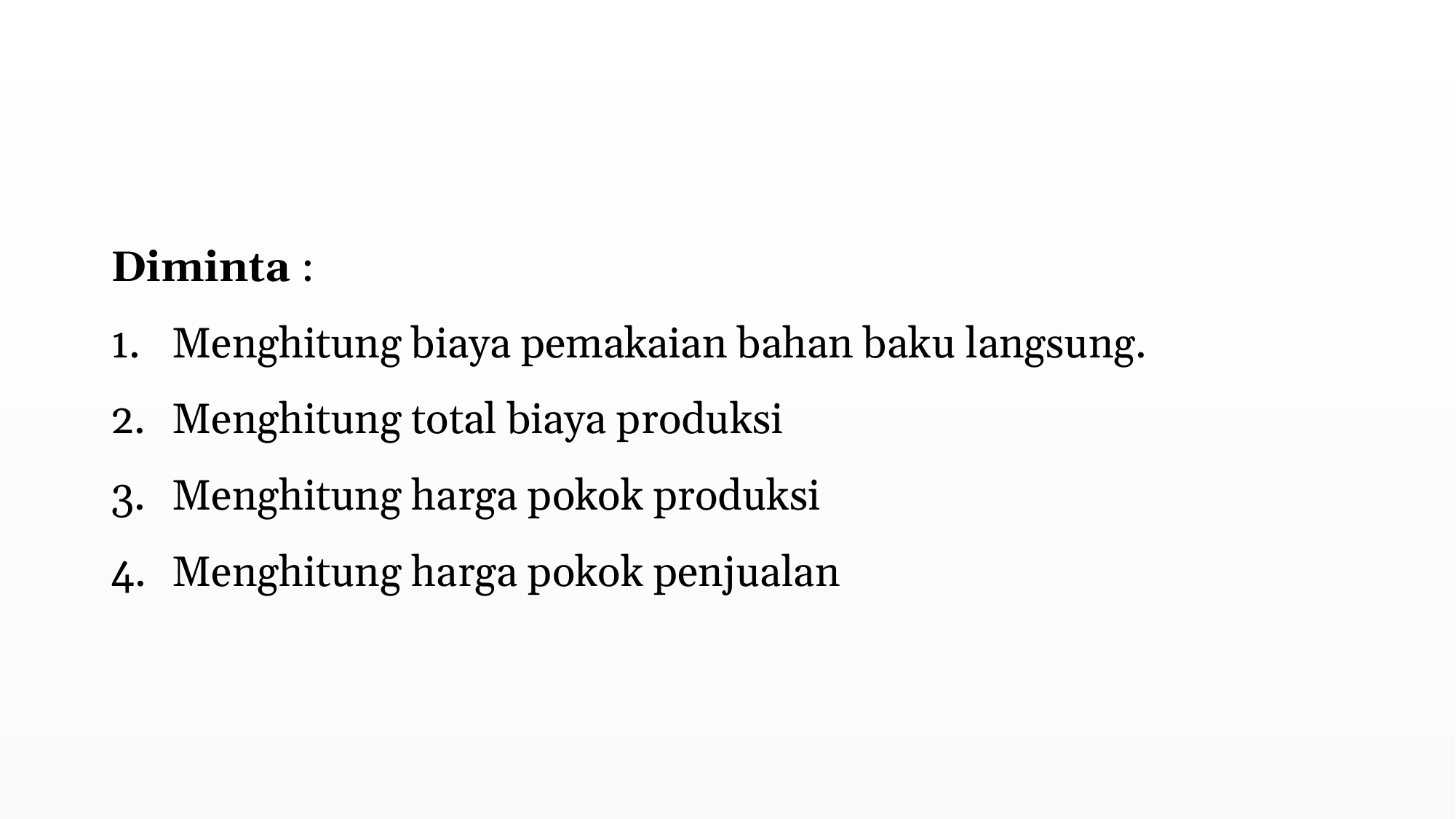

#
Diminta :
Menghitung biaya pemakaian bahan baku langsung.
Menghitung total biaya produksi
Menghitung harga pokok produksi
Menghitung harga pokok penjualan